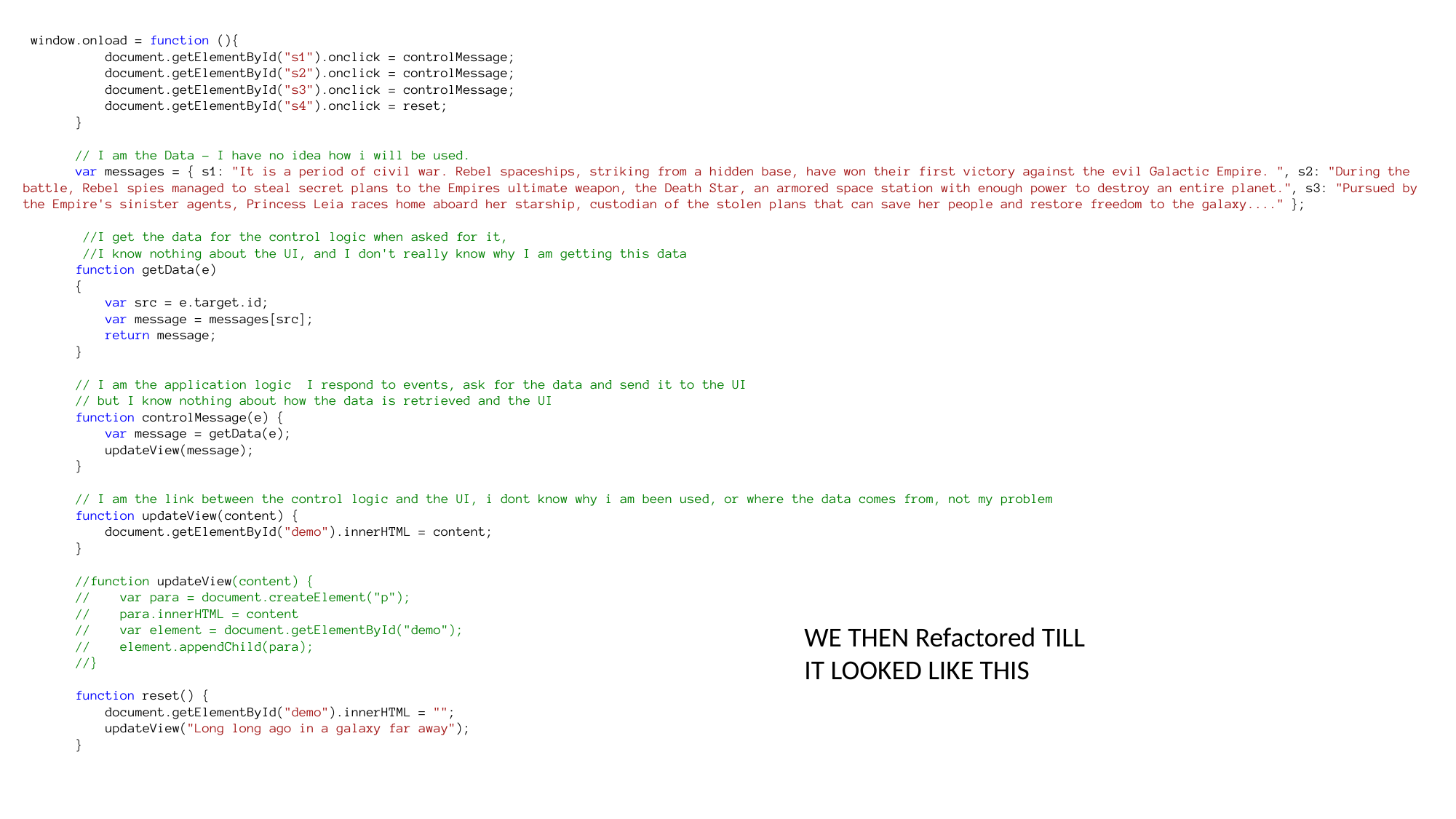

window.onload = function (){
           document.getElementById("s1").onclick = controlMessage;
           document.getElementById("s2").onclick = controlMessage;
           document.getElementById("s3").onclick = controlMessage;
           document.getElementById("s4").onclick = reset;
       }

       // I am the Data - I have no idea how i will be used.
       var messages = { s1: "It is a period of civil war. Rebel spaceships, striking from a hidden base, have won their first victory against the evil Galactic Empire. ", s2: "During the battle, Rebel spies managed to steal secret plans to the Empires ultimate weapon, the Death Star, an armored space station with enough power to destroy an entire planet.", s3: "Pursued by the Empire's sinister agents, Princess Leia races home aboard her starship, custodian of the stolen plans that can save her people and restore freedom to the galaxy...." };

        //I get the data for the control logic when asked for it,
        //I know nothing about the UI, and I don't really know why I am getting this data
       function getData(e)
       {
           var src = e.target.id;
           var message = messages[src];
           return message;
       }

       // I am the application logic  I respond to events, ask for the data and send it to the UI
       // but I know nothing about how the data is retrieved and the UI
       function controlMessage(e) {
           var message = getData(e);
           updateView(message);
       }

       // I am the link between the control logic and the UI, i dont know why i am been used, or where the data comes from, not my problem
       function updateView(content) {
           document.getElementById("demo").innerHTML = content;
       }

       //function updateView(content) {
       //    var para = document.createElement("p");
       //    para.innerHTML = content
       //    var element = document.getElementById("demo");
       //    element.appendChild(para);
       //}

       function reset() {
           document.getElementById("demo").innerHTML = "";
           updateView("Long long ago in a galaxy far away");
       }
WE THEN Refactored TILL
IT LOOKED LIKE THIS